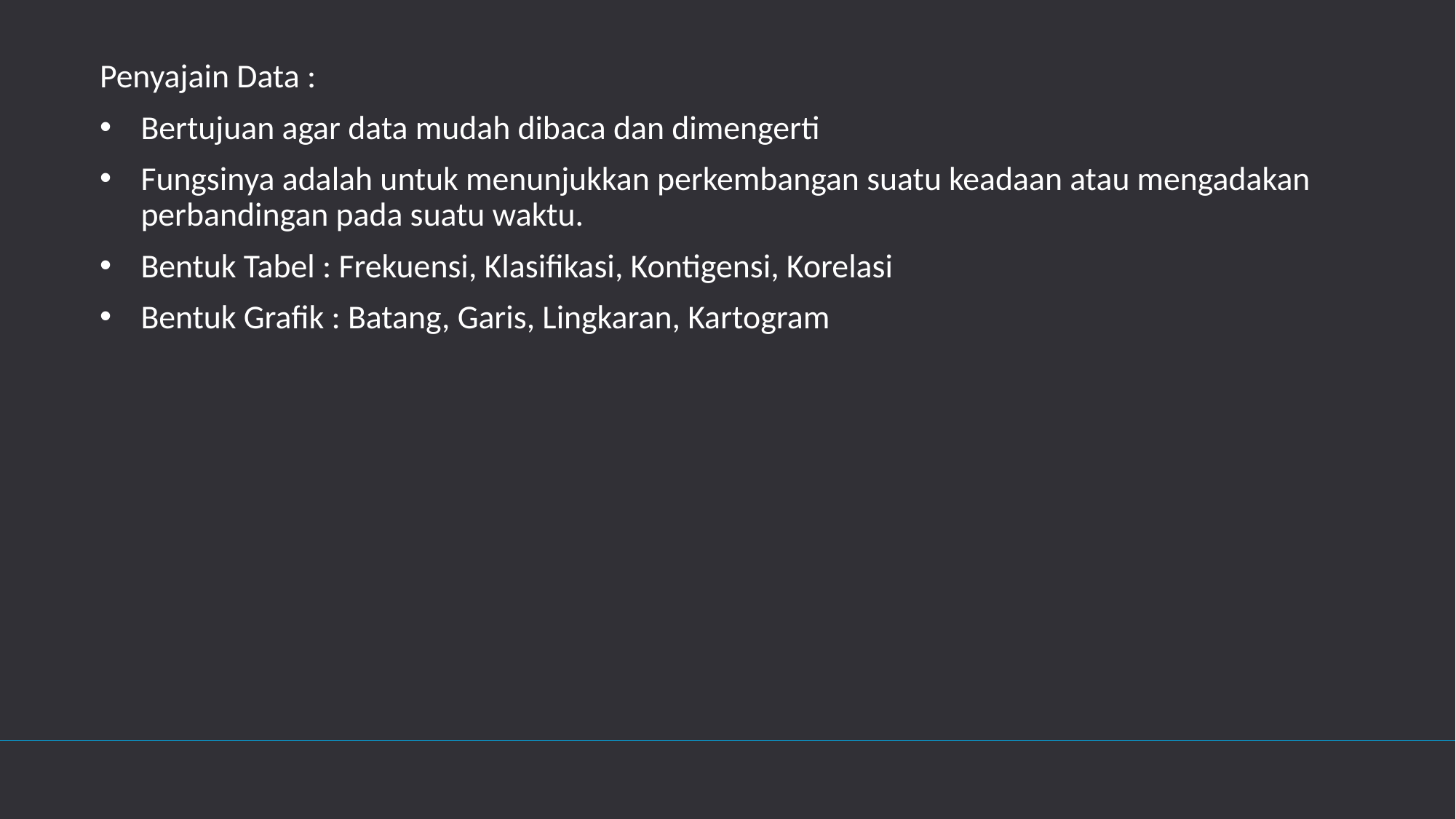

Penyajain Data :
Bertujuan agar data mudah dibaca dan dimengerti
Fungsinya adalah untuk menunjukkan perkembangan suatu keadaan atau mengadakan perbandingan pada suatu waktu.
Bentuk Tabel : Frekuensi, Klasifikasi, Kontigensi, Korelasi
Bentuk Grafik : Batang, Garis, Lingkaran, Kartogram